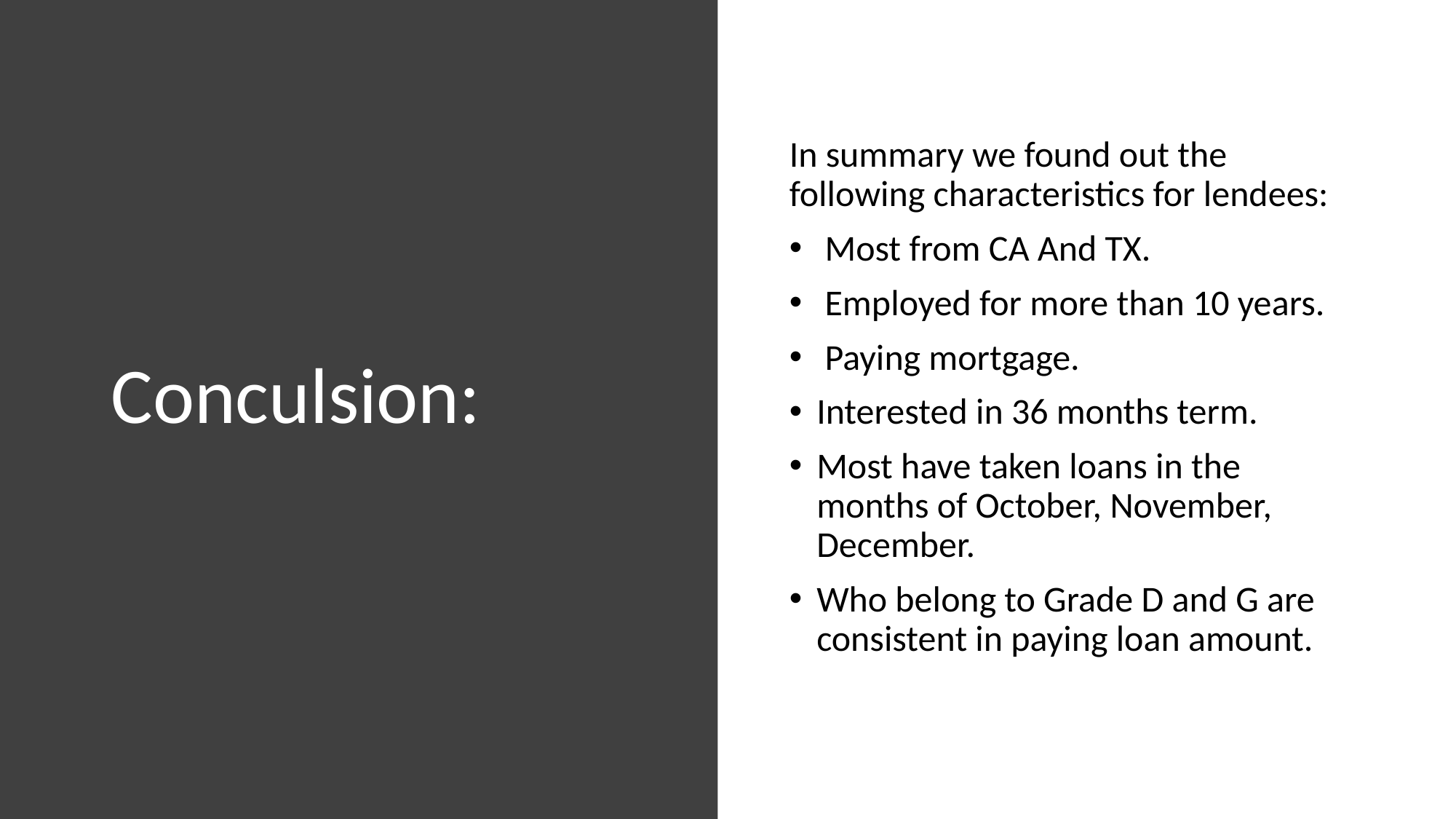

# Conculsion:
In summary we found out the following characteristics for lendees:
 Most from CA And TX.
 Employed for more than 10 years.
 Paying mortgage.
Interested in 36 months term.
Most have taken loans in the months of October, November, December.
Who belong to Grade D and G are consistent in paying loan amount.